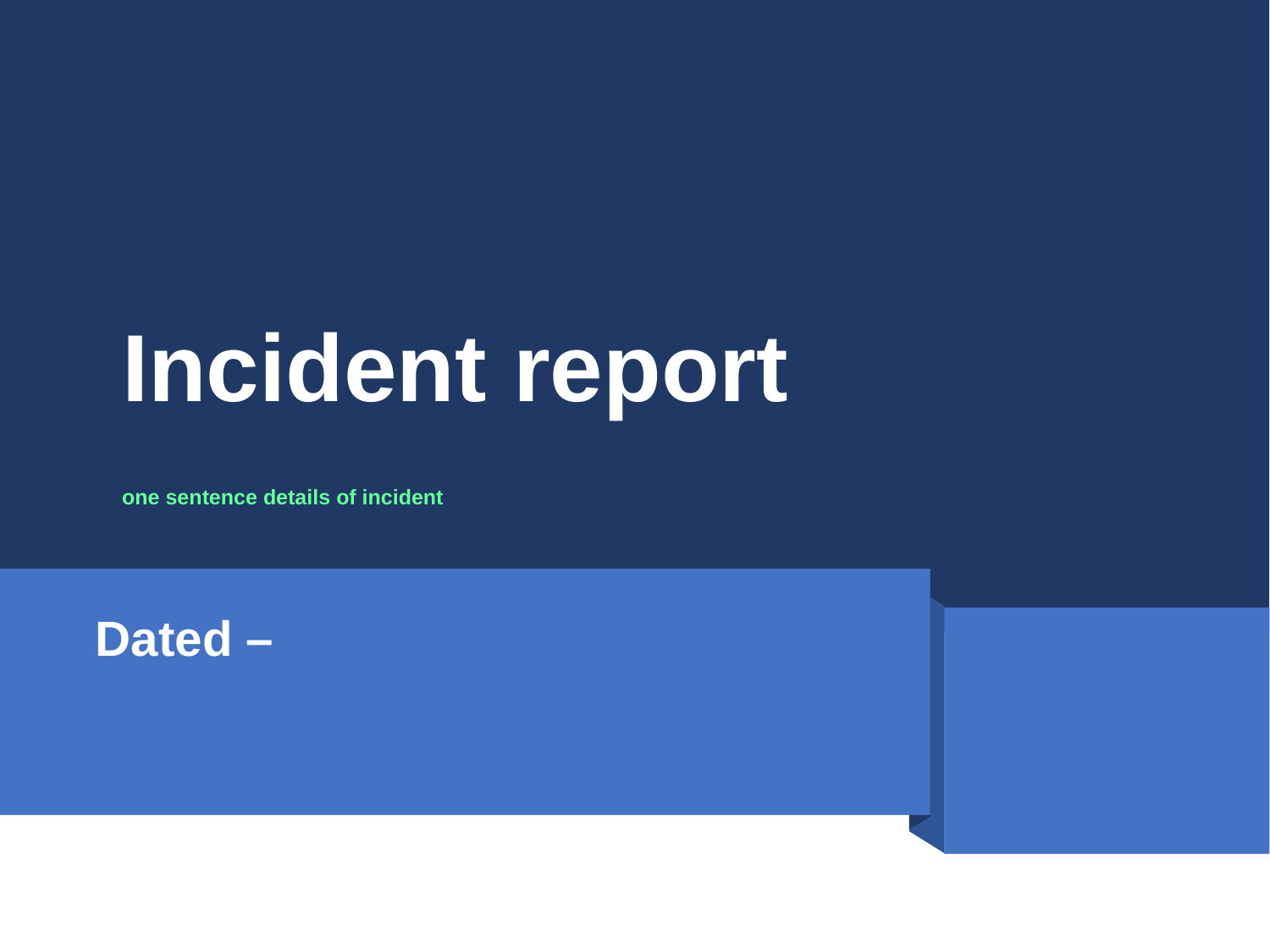

# Incident report one sentence details of incident

Dated –